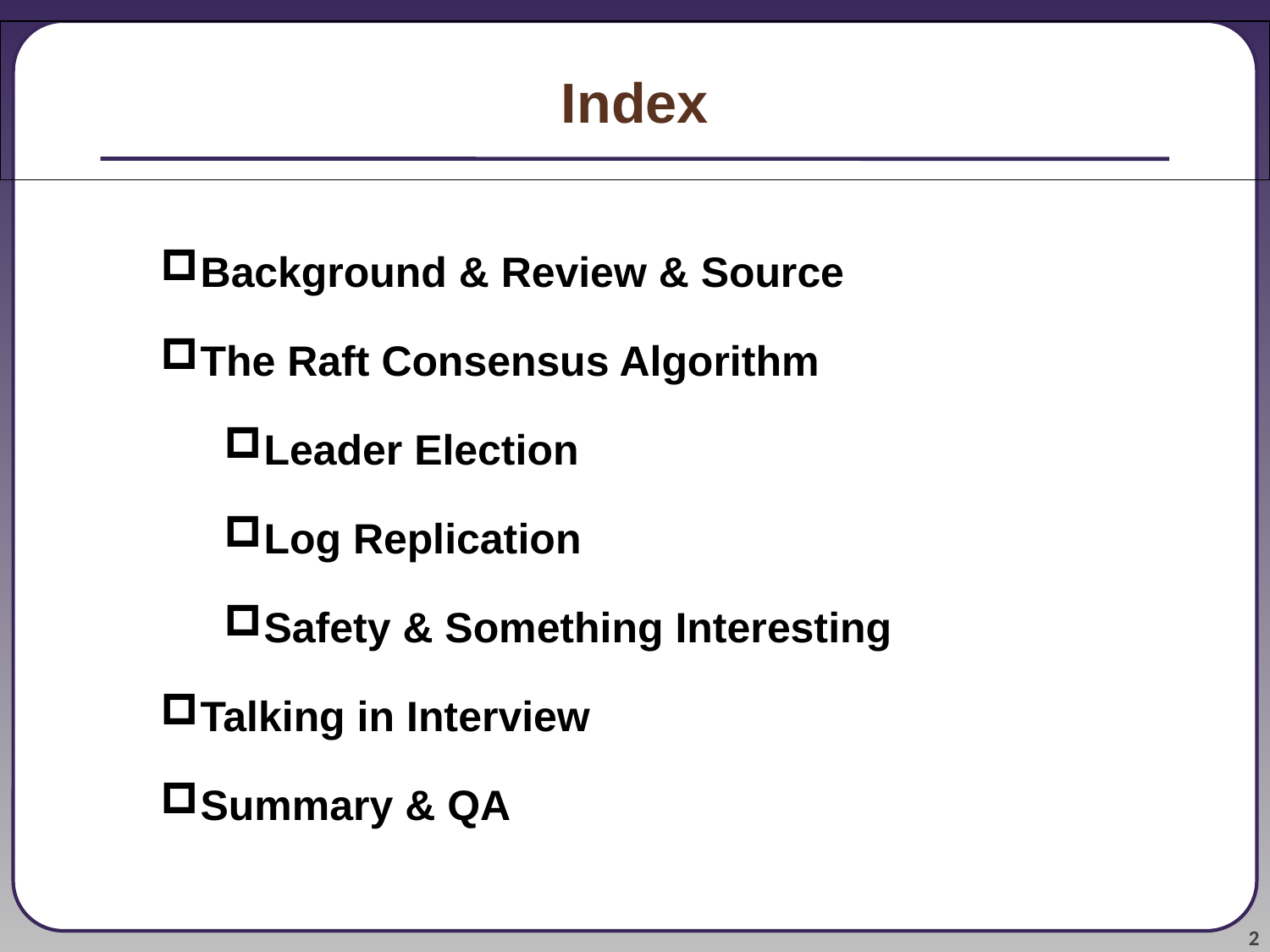

# Index
Background & Review & Source
The Raft Consensus Algorithm
Leader Election
Log Replication
Safety & Something Interesting
Talking in Interview
Summary & QA